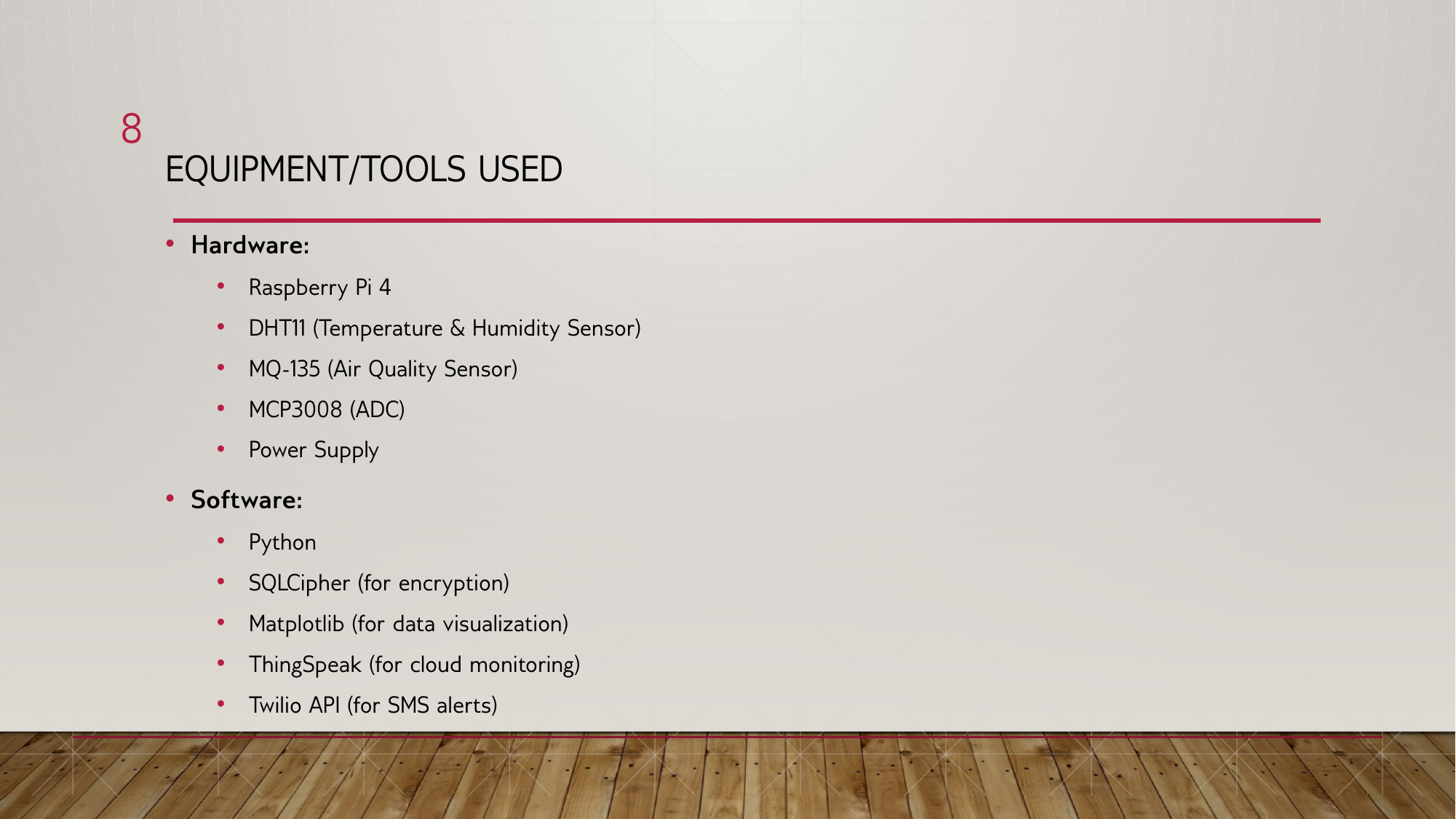

8
# Equipment/Tools Used
Hardware:
Raspberry Pi 4
DHT11 (Temperature & Humidity Sensor)
MQ-135 (Air Quality Sensor)
MCP3008 (ADC)
Power Supply
Software:
Python
SQLCipher (for encryption)
Matplotlib (for data visualization)
ThingSpeak (for cloud monitoring)
Twilio API (for SMS alerts)